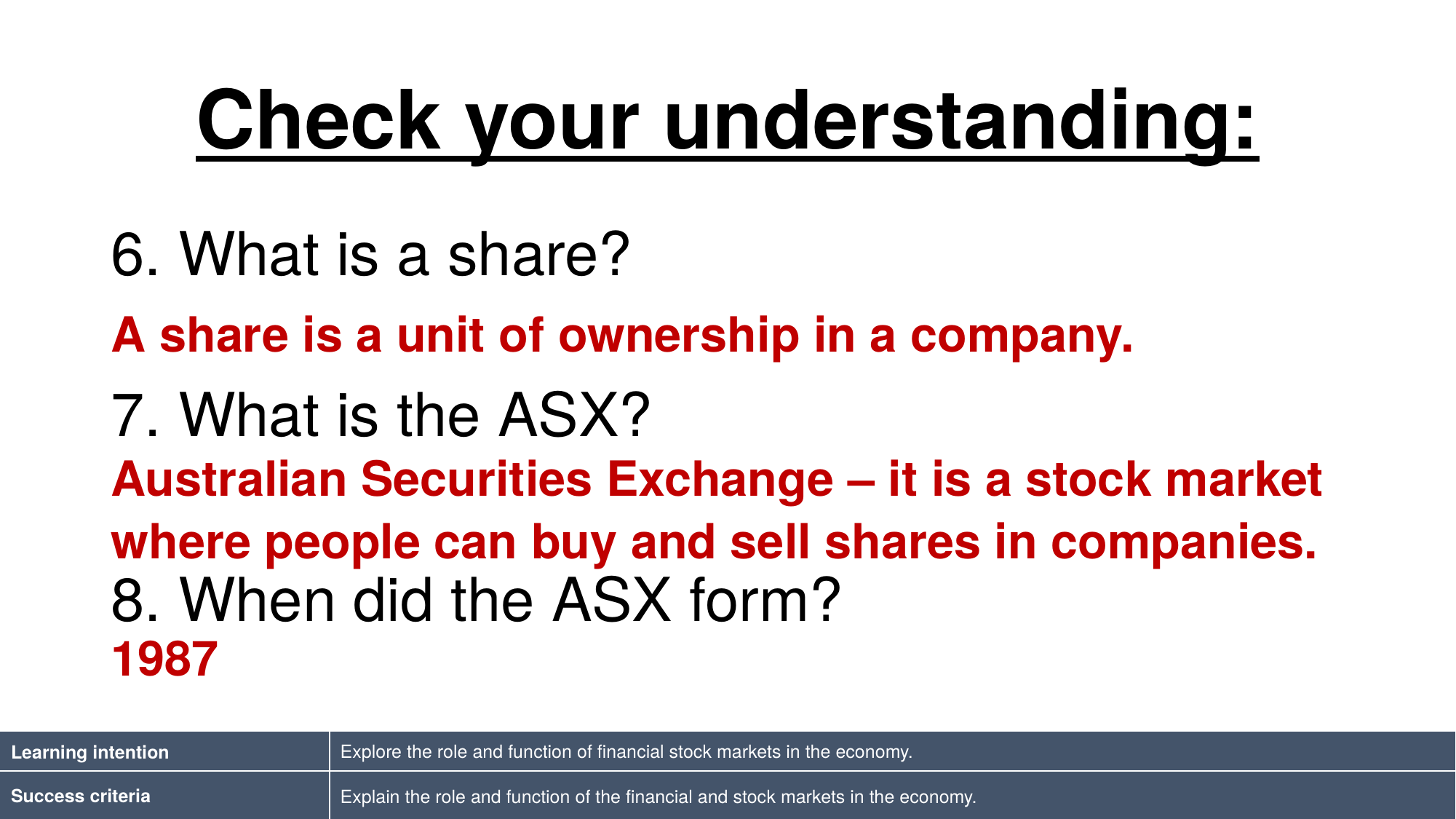

# Check your understanding:
6. What is a share?
A share is a unit of ownership in a company.
7. What is the ASX?
Australian Securities Exchange – it is a stock market where people can buy and sell shares in companies.
8. When did the ASX form?
1987
| Learning intention | Explore the role and function of financial stock markets in the economy. |
| --- | --- |
| Success criteria | Explain the role and function of the financial and stock markets in the economy. |